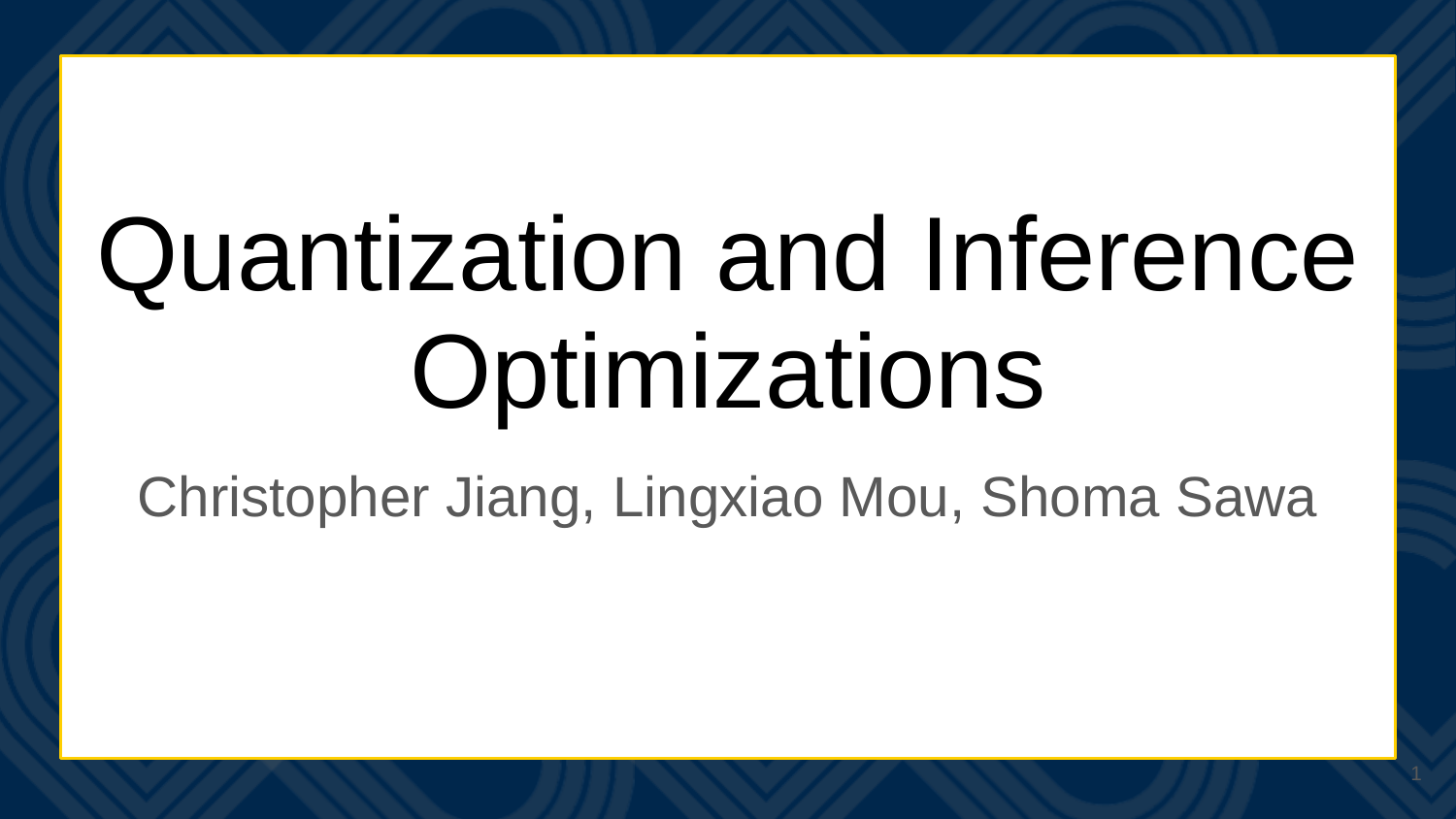

# Quantization and Inference Optimizations
Christopher Jiang, Lingxiao Mou, Shoma Sawa
1